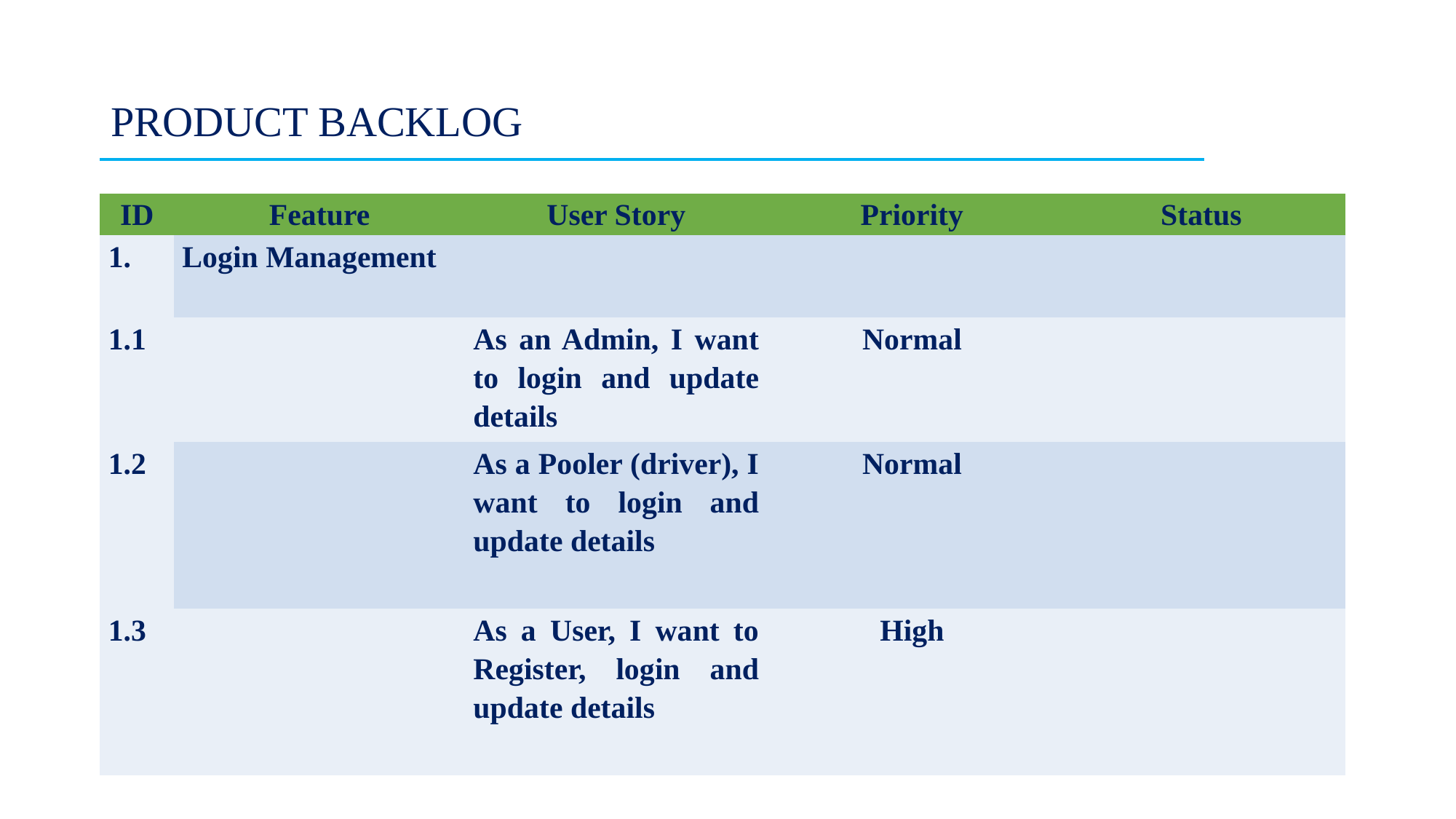

# PRODUCT BACKLOG
| ID | Feature | User Story | Priority | Status |
| --- | --- | --- | --- | --- |
| 1. | Login Management |  |  |  |
| 1.1 |  | As an Admin, I want to login and update details | Normal |  |
| 1.2 |  | As a Pooler (driver), I want to login and update details | Normal |  |
| 1.3 |  | As a User, I want to Register, login and update details | High |  |